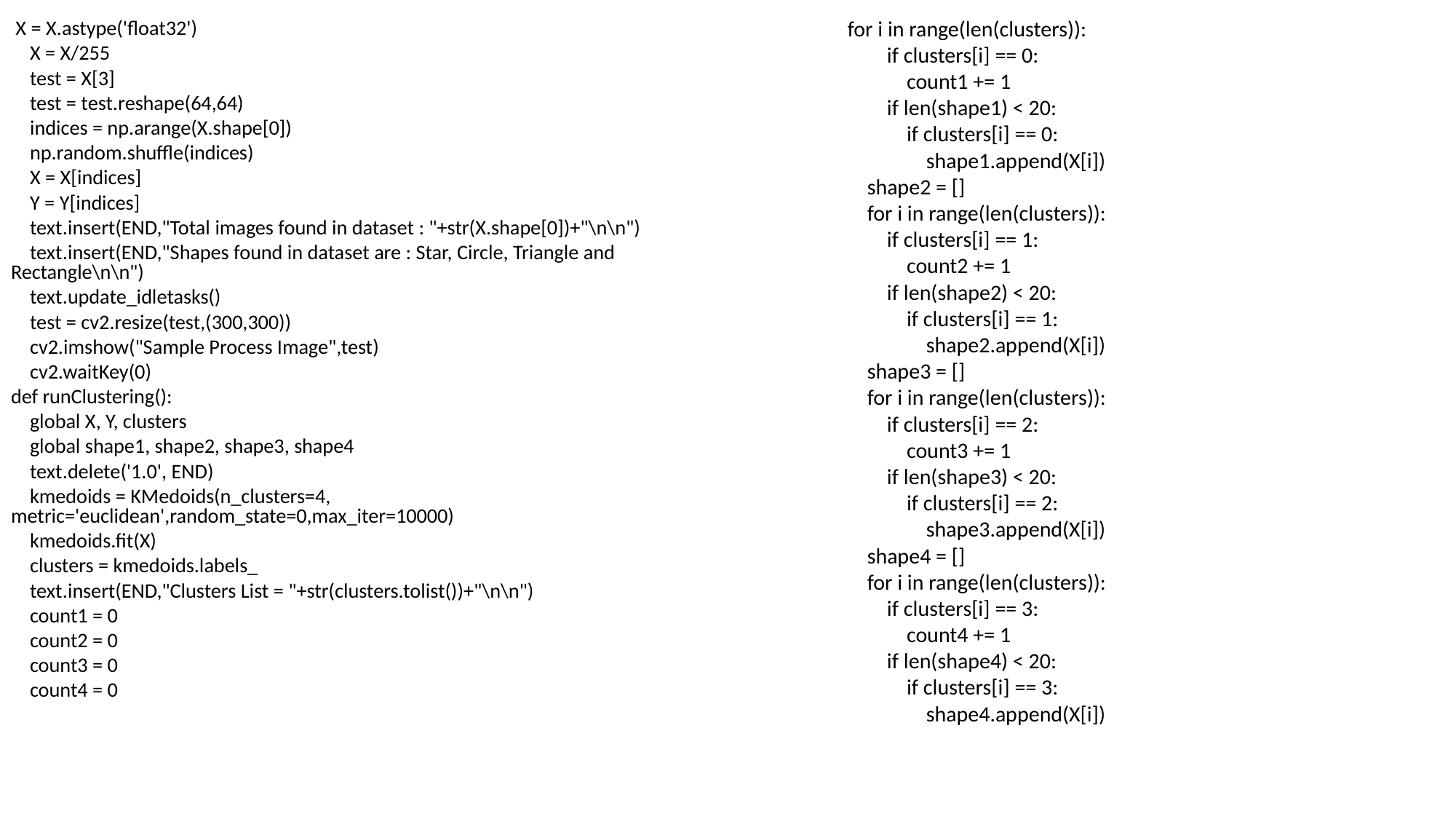

X = X.astype('float32')
    X = X/255
    test = X[3]
    test = test.reshape(64,64)
    indices = np.arange(X.shape[0])
    np.random.shuffle(indices)
    X = X[indices]
    Y = Y[indices]
    text.insert(END,"Total images found in dataset : "+str(X.shape[0])+"\n\n")
    text.insert(END,"Shapes found in dataset are : Star, Circle, Triangle and Rectangle\n\n")
    text.update_idletasks()
    test = cv2.resize(test,(300,300))
    cv2.imshow("Sample Process Image",test)
    cv2.waitKey(0)
def runClustering():
    global X, Y, clusters
    global shape1, shape2, shape3, shape4
    text.delete('1.0', END)
    kmedoids = KMedoids(n_clusters=4, metric='euclidean',random_state=0,max_iter=10000)
    kmedoids.fit(X)
    clusters = kmedoids.labels_
    text.insert(END,"Clusters List = "+str(clusters.tolist())+"\n\n")
    count1 = 0
    count2 = 0
    count3 = 0
    count4 = 0

for i in range(len(clusters)):
        if clusters[i] == 0:
            count1 += 1
        if len(shape1) < 20:
            if clusters[i] == 0:
                shape1.append(X[i])
    shape2 = []
    for i in range(len(clusters)):
        if clusters[i] == 1:
            count2 += 1
        if len(shape2) < 20:
            if clusters[i] == 1:
                shape2.append(X[i])
    shape3 = []
    for i in range(len(clusters)):
        if clusters[i] == 2:
            count3 += 1
        if len(shape3) < 20:
            if clusters[i] == 2:
                shape3.append(X[i])
    shape4 = []
    for i in range(len(clusters)):
        if clusters[i] == 3:
            count4 += 1
        if len(shape4) < 20:
            if clusters[i] == 3:
                shape4.append(X[i])